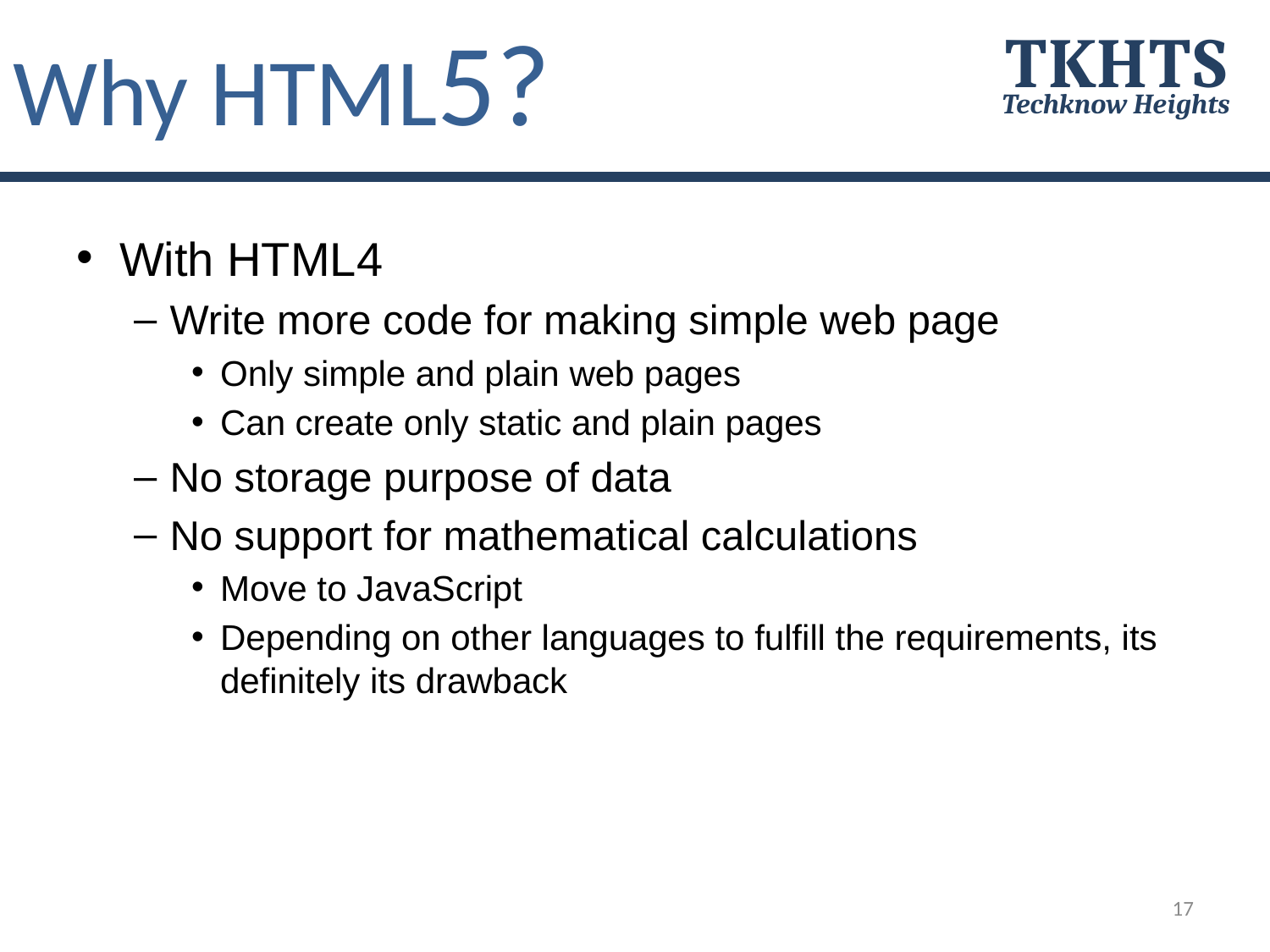

# Why HTML5?
TKHTS
Techknow Heights

With HTML4
Write more code for making simple web page
Only simple and plain web pages
Can create only static and plain pages
No storage purpose of data
No support for mathematical calculations
Move to JavaScript
Depending on other languages to fulfill the requirements, its definitely its drawback

17